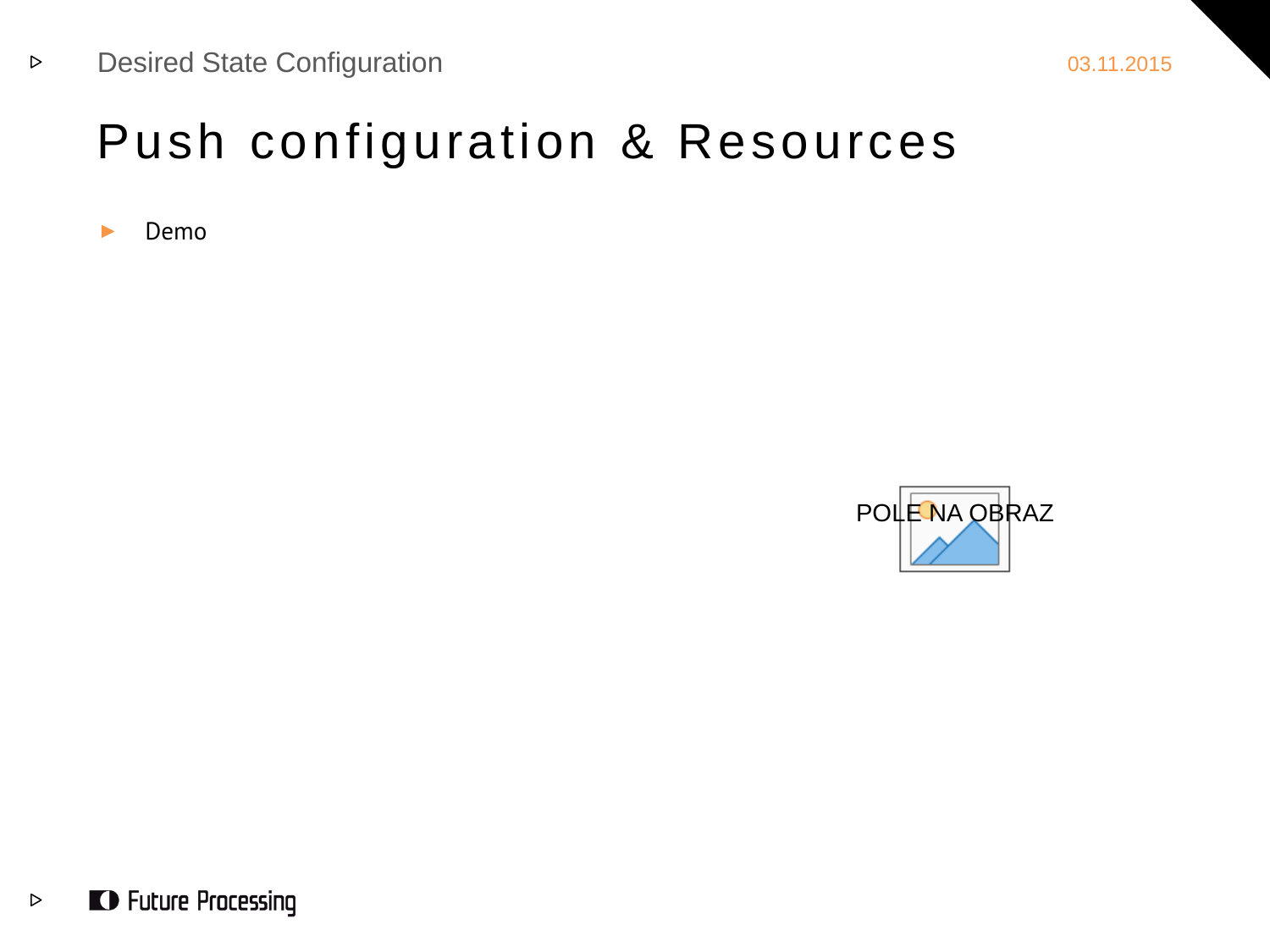

03.11.2015
Desired State Configuration
# Push configuration & Resources
Demo